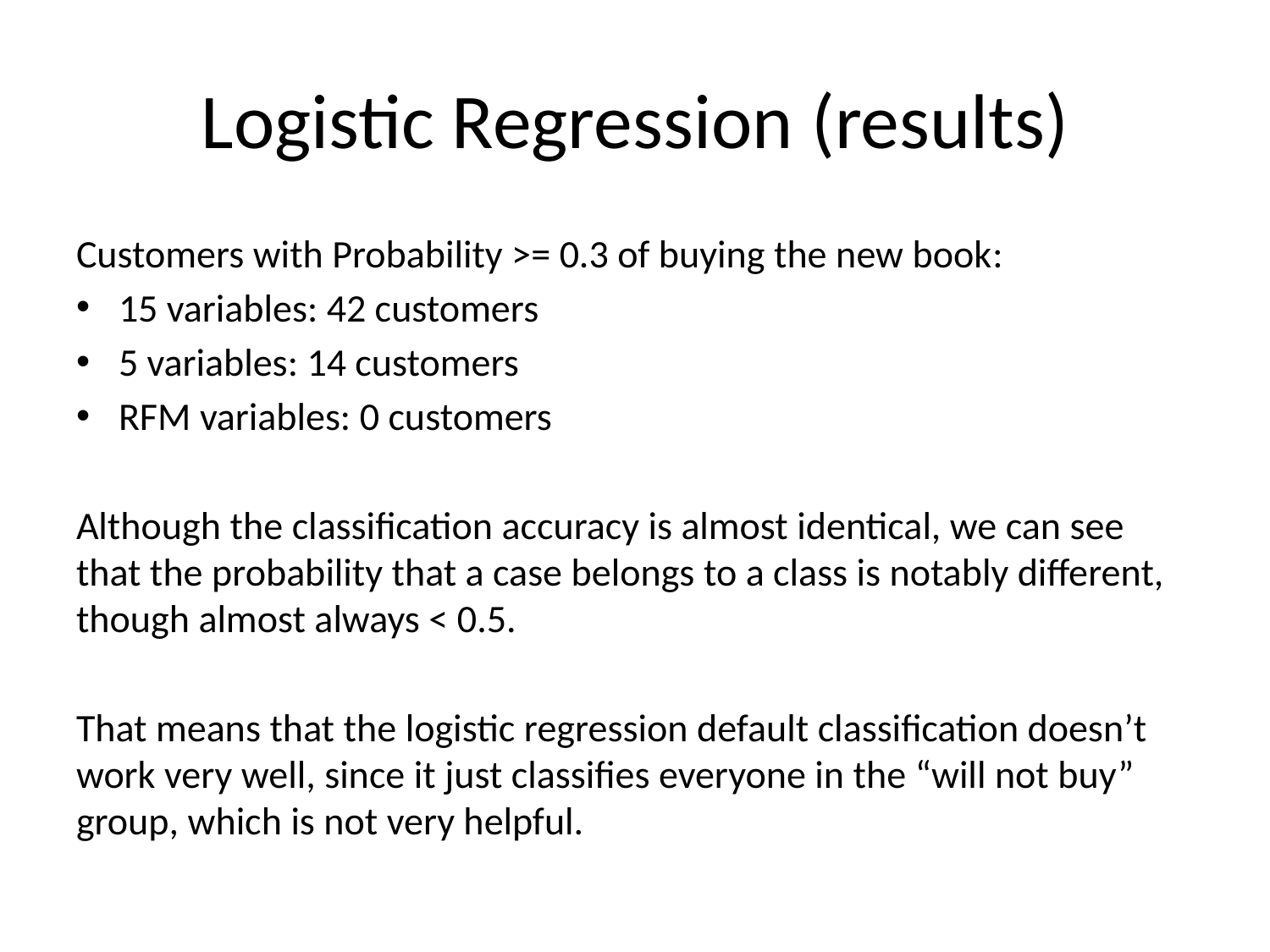

# Logistic Regression (results)
Customers with Probability >= 0.3 of buying the new book:
15 variables: 42 customers
5 variables: 14 customers
RFM variables: 0 customers

Although the classification accuracy is almost identical, we can see that the probability that a case belongs to a class is notably different, though almost always < 0.5.

That means that the logistic regression default classification doesn’t work very well, since it just classifies everyone in the “will not buy” group, which is not very helpful.